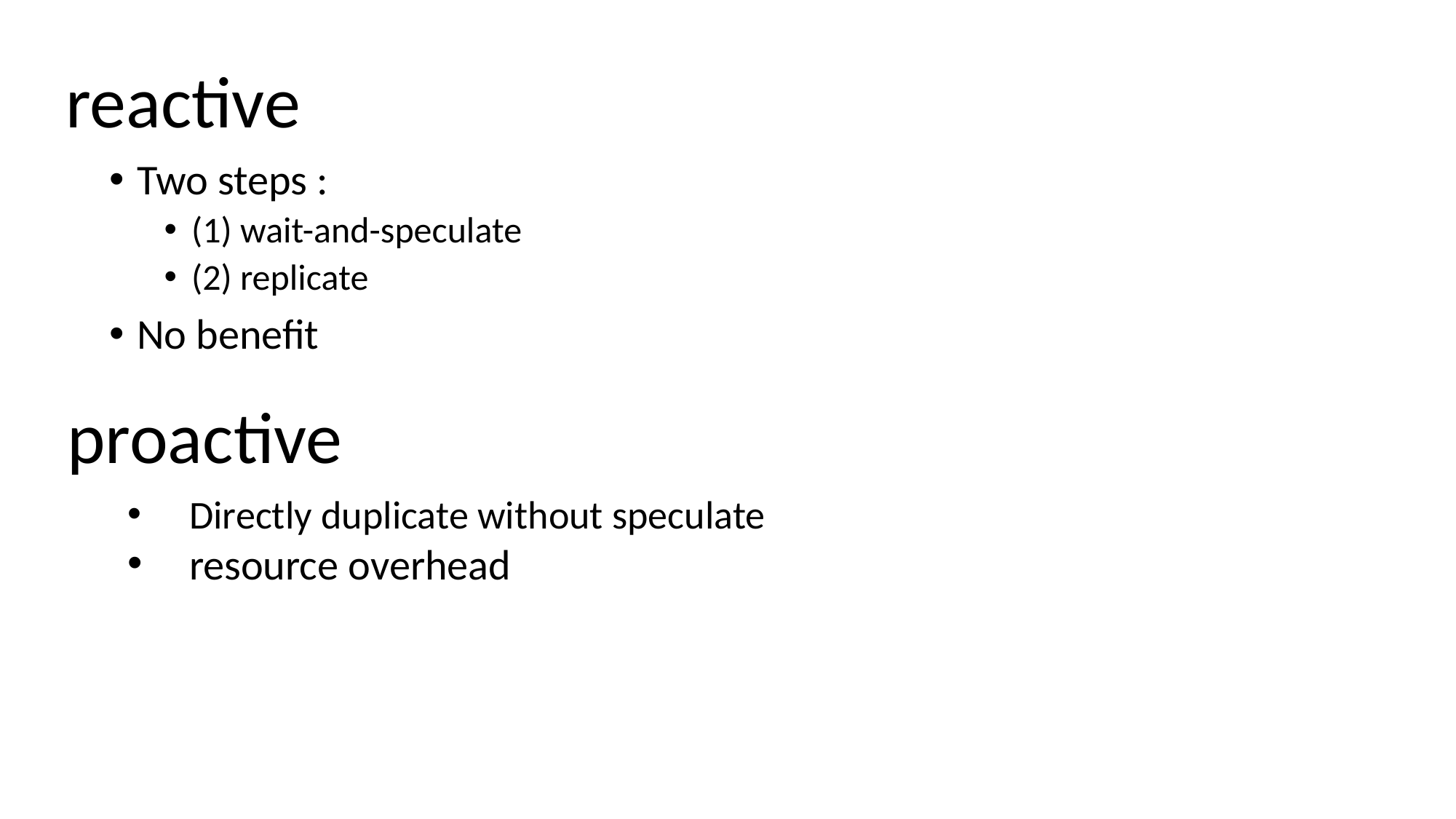

# reactive
Two steps :
(1) wait-and-speculate
(2) replicate
No benefit

proactive
Directly duplicate without speculate
resource overhead